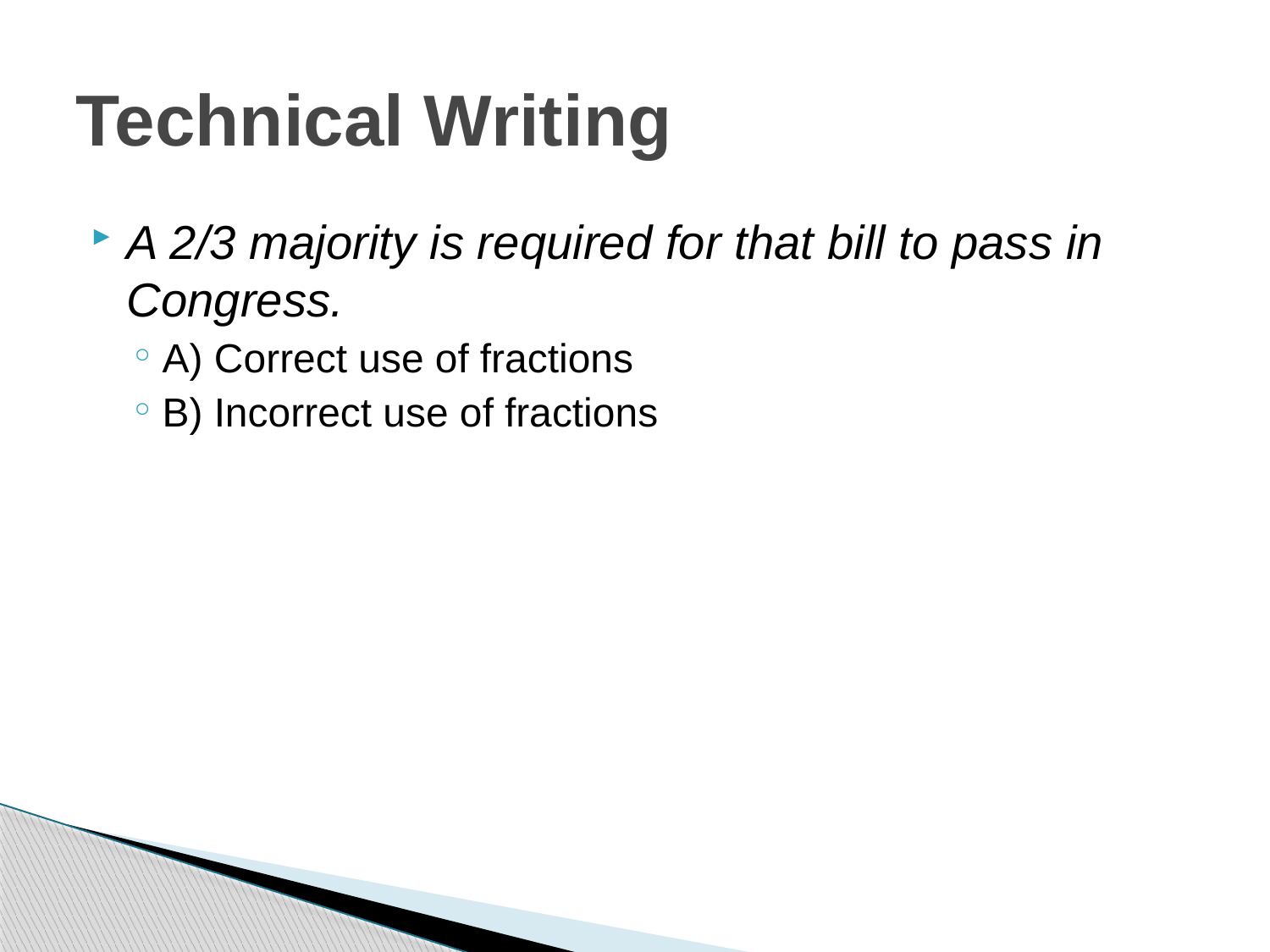

# Technical Writing
A 2/3 majority is required for that bill to pass in Congress.
A) Correct use of fractions
B) Incorrect use of fractions